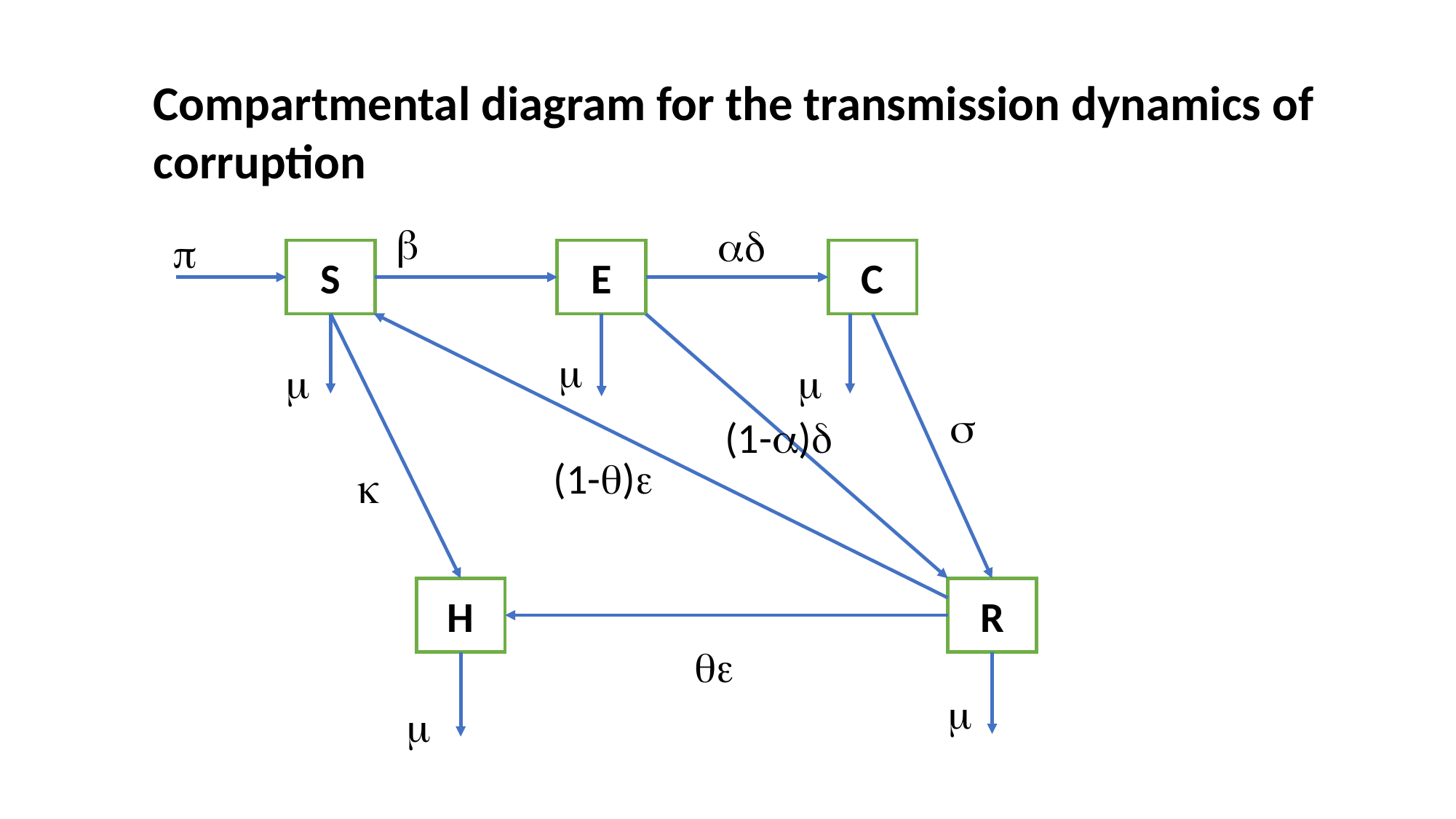

Compartmental diagram for the transmission dynamics of corruption
β
αδ
π
S
E
C
μ
μ
μ
σ
(1-α)δ
(1-θ)ε
κ
H
R
θε
μ
μ